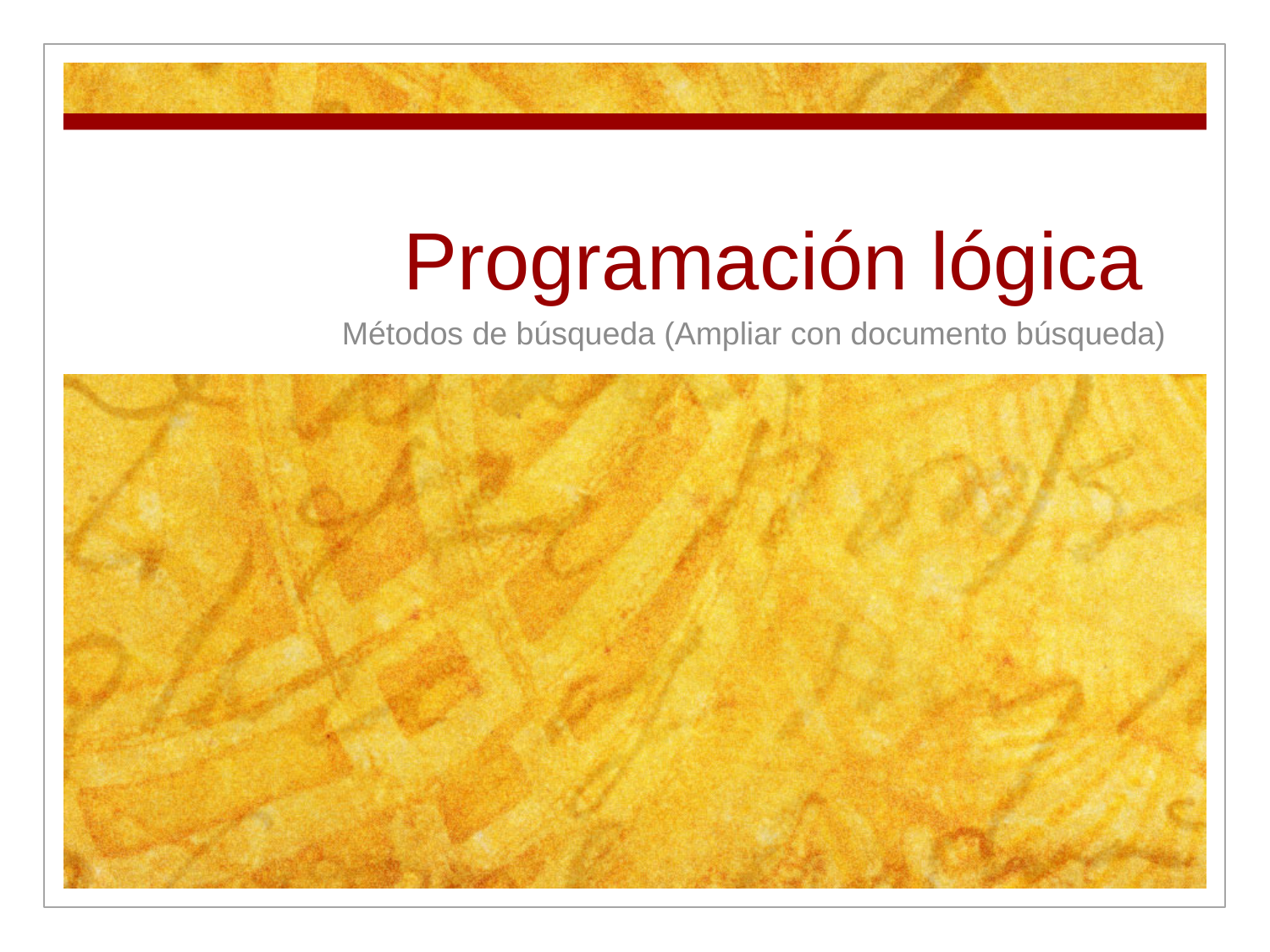

# Programación lógica
Métodos de búsqueda (Ampliar con documento búsqueda)